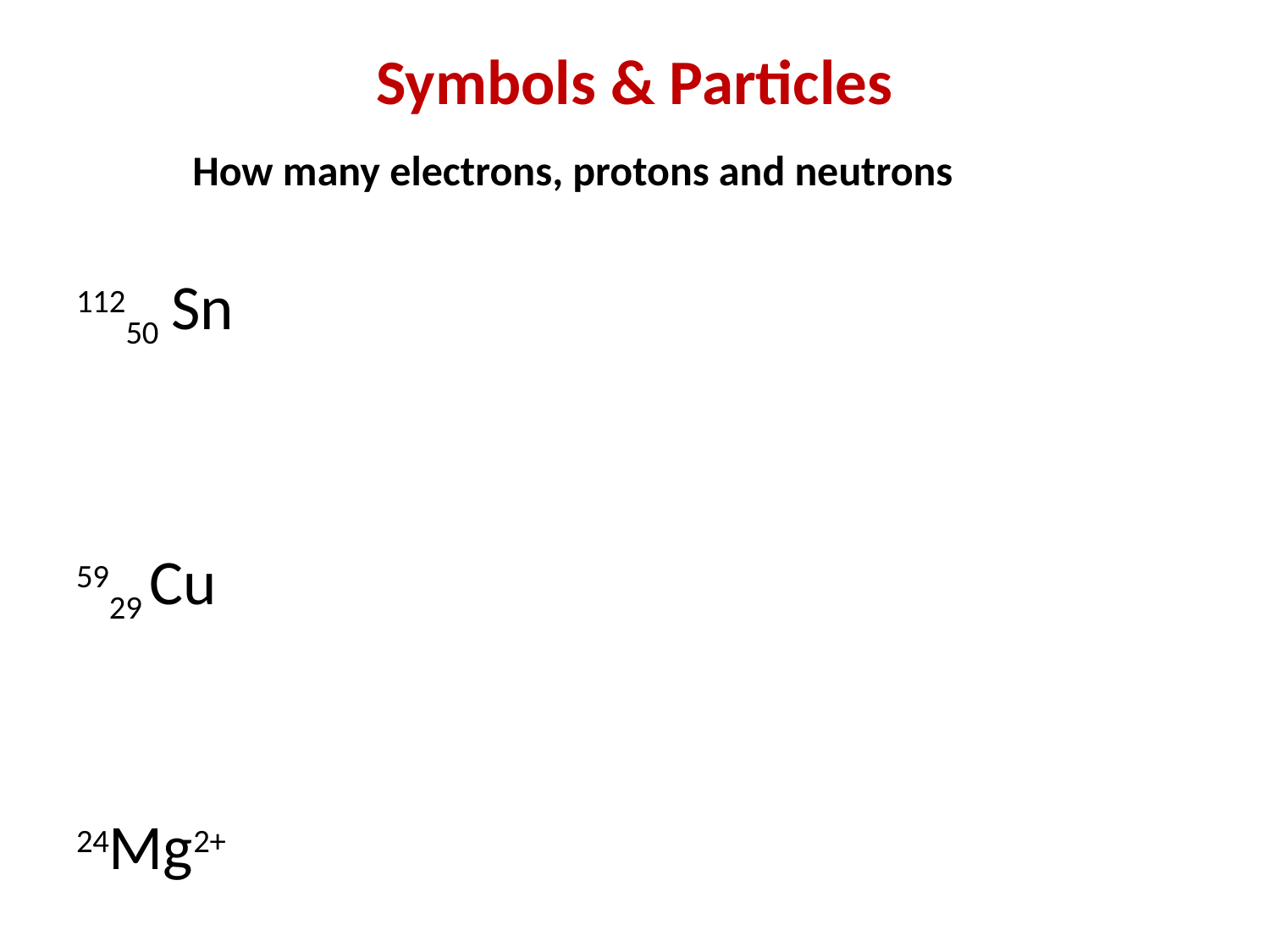

# Symbols & Particles
How many electrons, protons and neutrons
11250 Sn

5929 Cu

24Mg2+